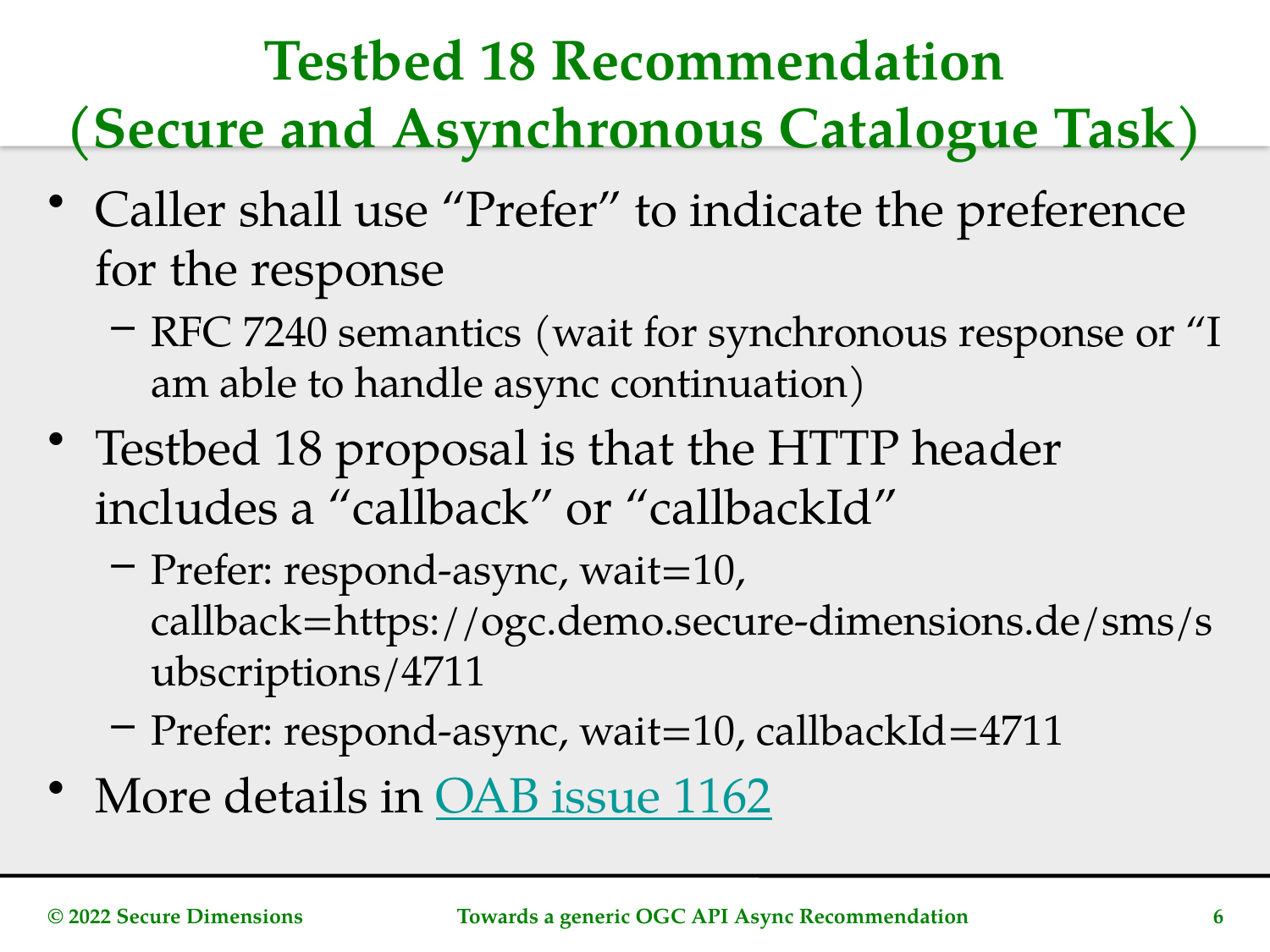

# Testbed 18 Recommendation (Secure and Asynchronous Catalogue Task)
Caller shall use “Prefer” to indicate the preference for the response
RFC 7240 semantics (wait for synchronous response or “I am able to handle async continuation)
Testbed 18 proposal is that the HTTP header includes a “callback” or “callbackId”
Prefer: respond-async, wait=10, callback=https://ogc.demo.secure-dimensions.de/sms/subscriptions/4711
Prefer: respond-async, wait=10, callbackId=4711
More details in OAB issue 1162
© 2022 Secure Dimensions
Towards a generic OGC API Async Recommendation
6